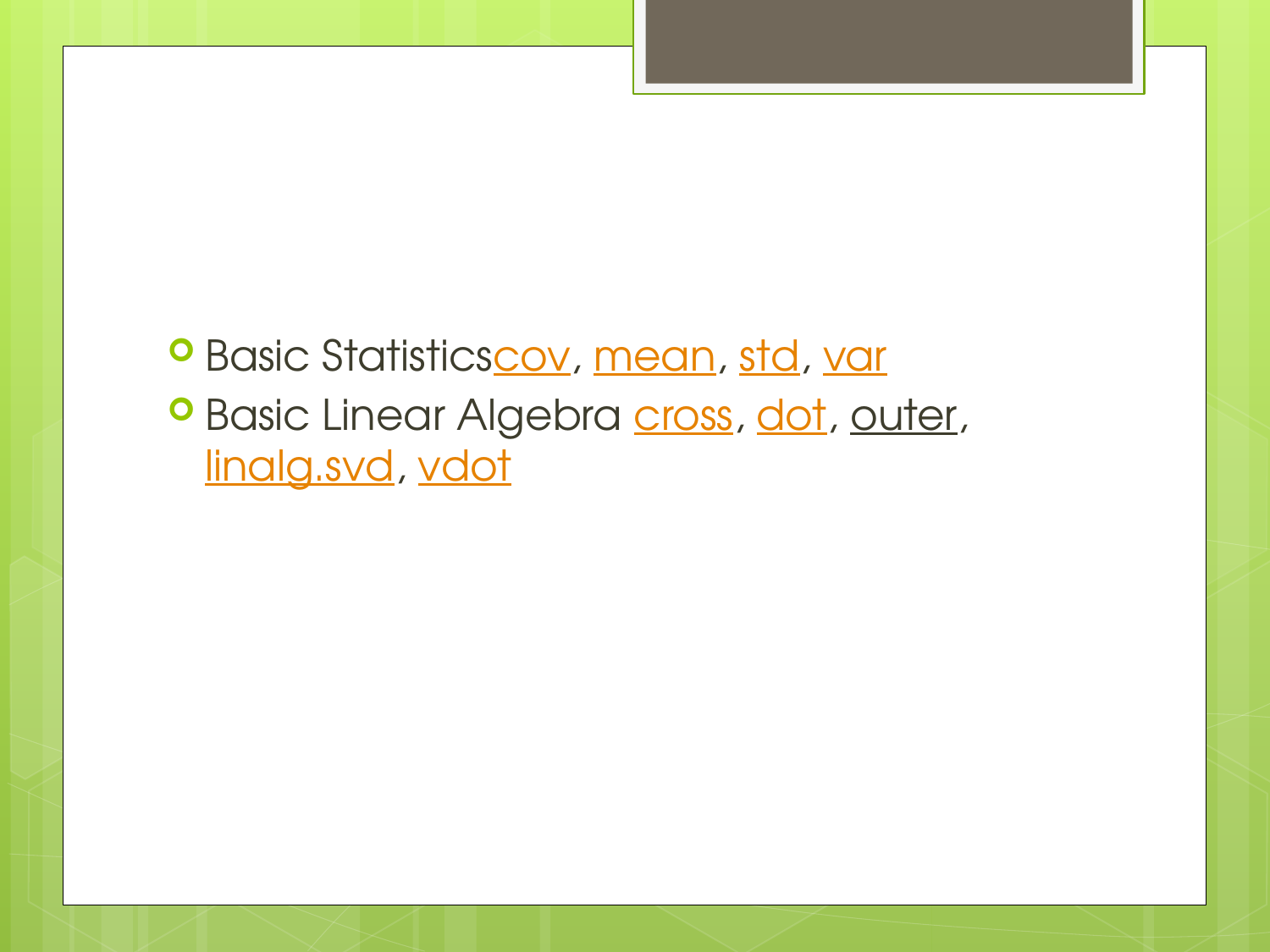

#
Basic Statisticscov, mean, std, var
Basic Linear Algebra cross, dot, outer, linalg.svd, vdot